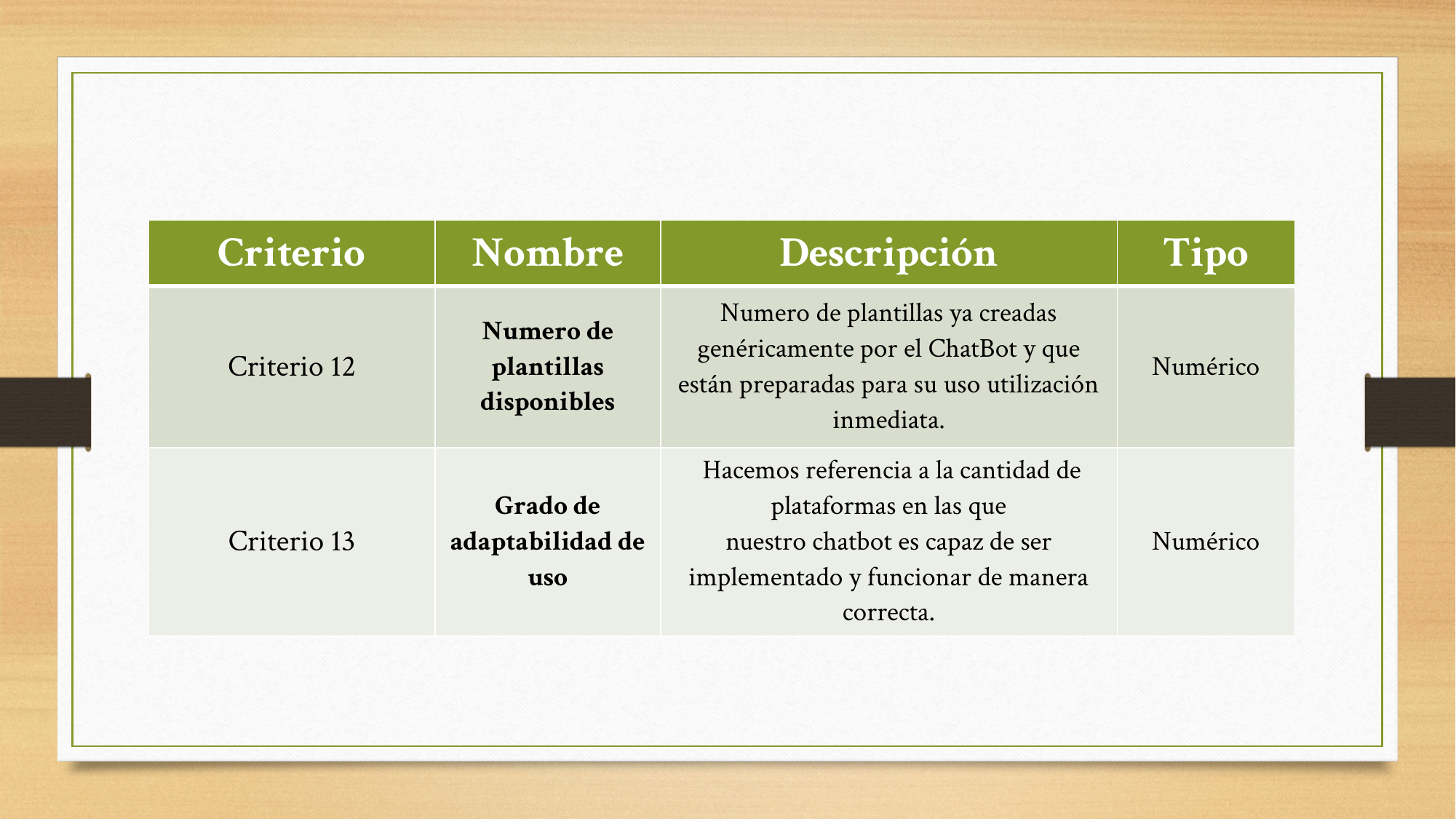

| Criterio​ | Nombre​ | Descripción​ | Tipo​ |
| --- | --- | --- | --- |
| Criterio 12 | Numero de plantillas disponibles | Numero de plantillas ya creadas genéricamente por el ChatBot y que están preparadas para su uso utilización inmediata. | Numérico |
| Criterio 13 | Grado de adaptabilidad de uso | Hacemos referencia a la cantidad de plataformas en las que nuestro chatbot es capaz de ser implementado y funcionar de manera correcta. | Numérico |